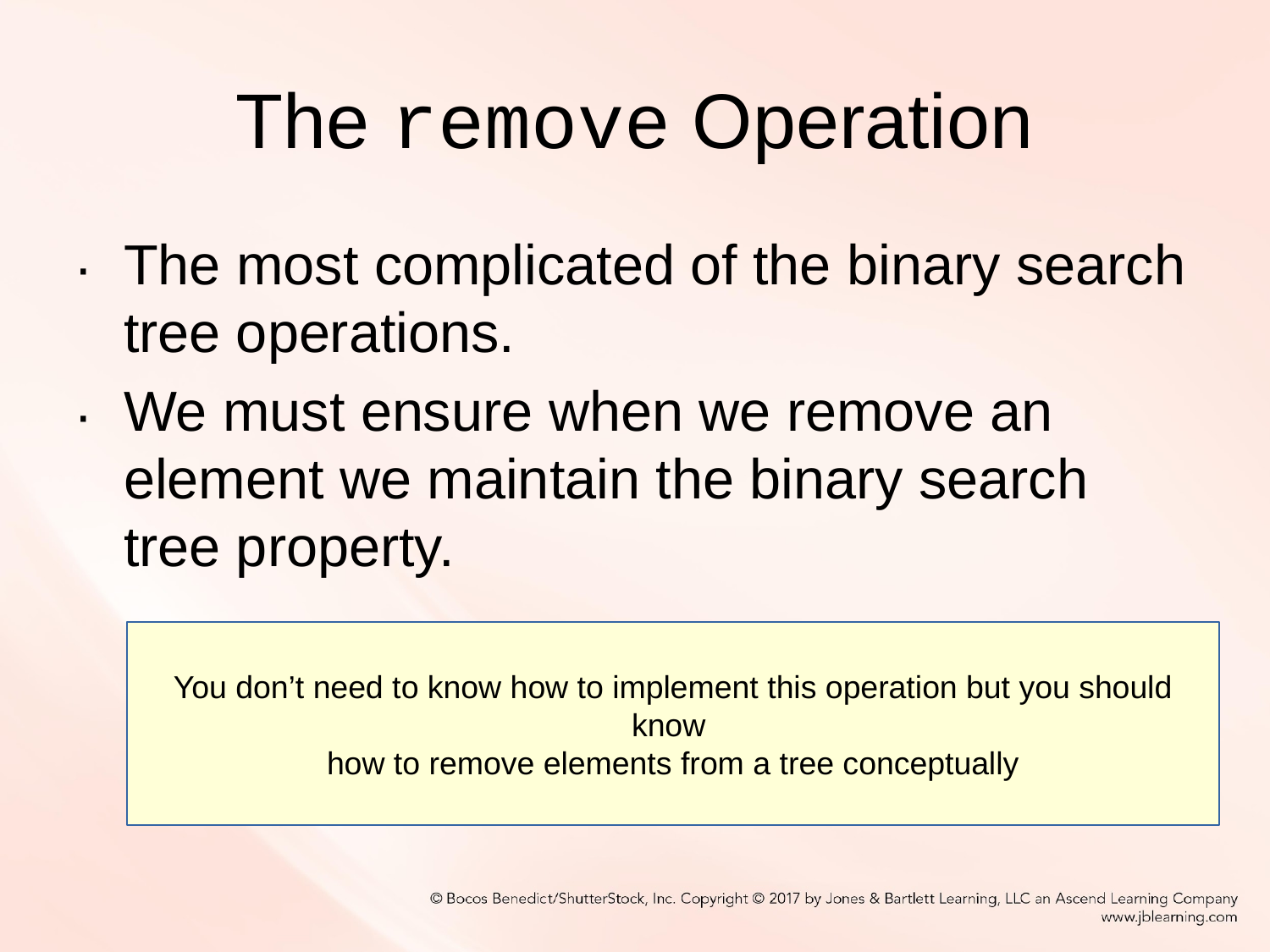

The remove Operation
The most complicated of the binary search tree operations.
We must ensure when we remove an element we maintain the binary search tree property.

You don’t need to know how to implement this operation but you should know
how to remove elements from a tree conceptually